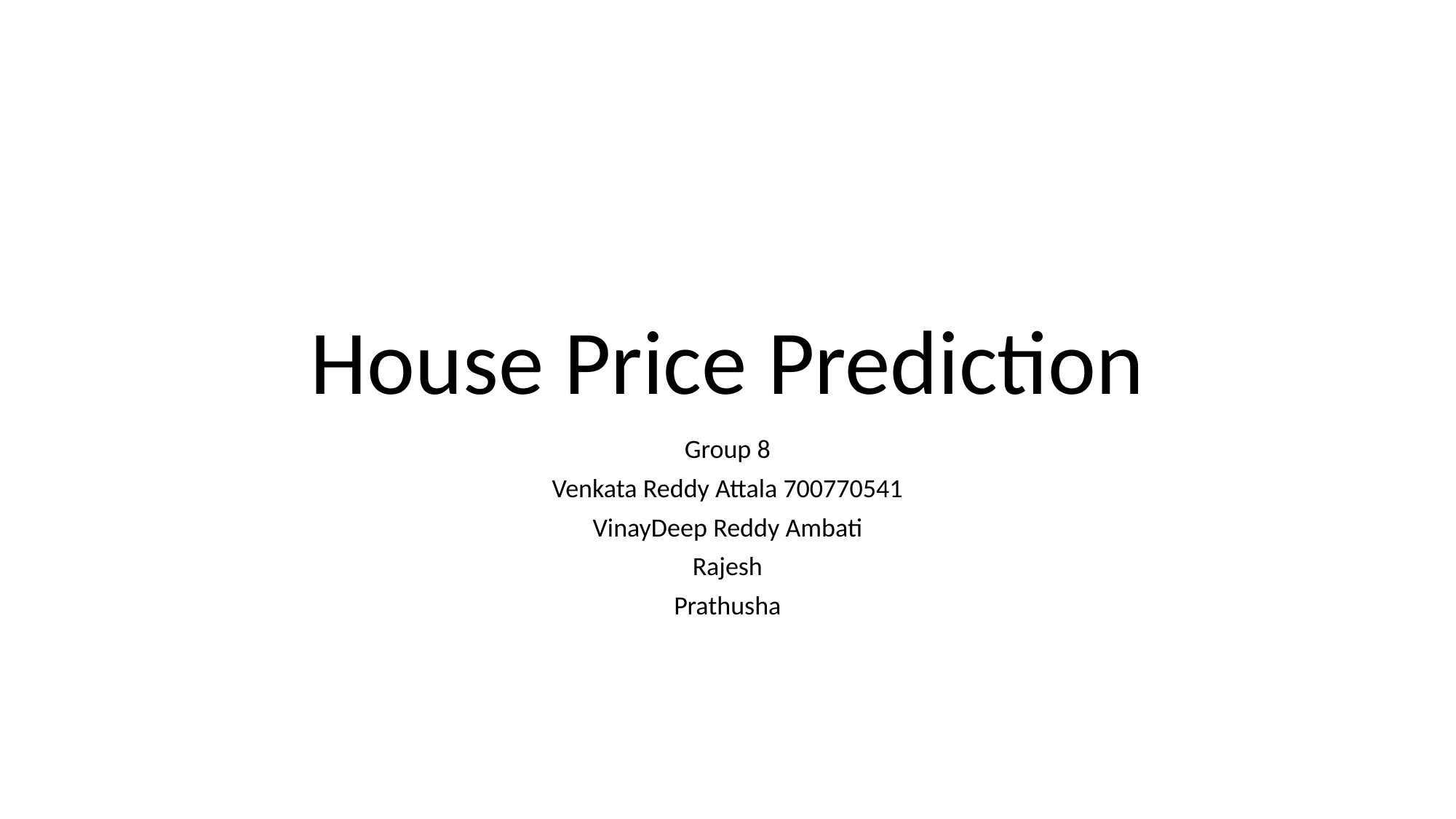

# House Price Prediction
Group 8
Venkata Reddy Attala 700770541
VinayDeep Reddy Ambati
Rajesh
Prathusha